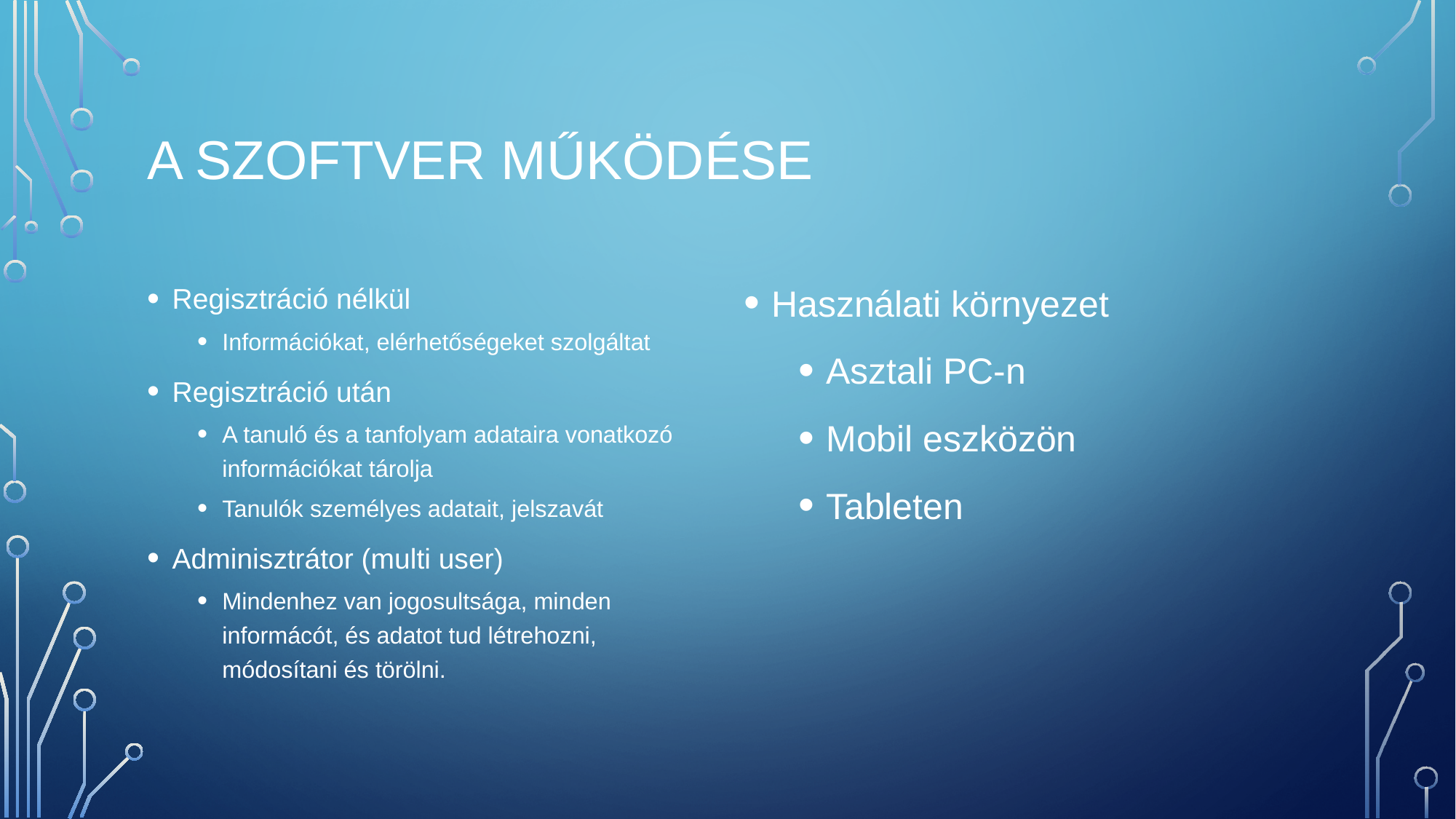

# A szoftver működése
Használati környezet
Asztali PC-n
Mobil eszközön
Tableten

Regisztráció nélkül
Információkat, elérhetőségeket szolgáltat
Regisztráció után
A tanuló és a tanfolyam adataira vonatkozó információkat tárolja
Tanulók személyes adatait, jelszavát
Adminisztrátor (multi user)
Mindenhez van jogosultsága, minden informácót, és adatot tud létrehozni, módosítani és törölni.